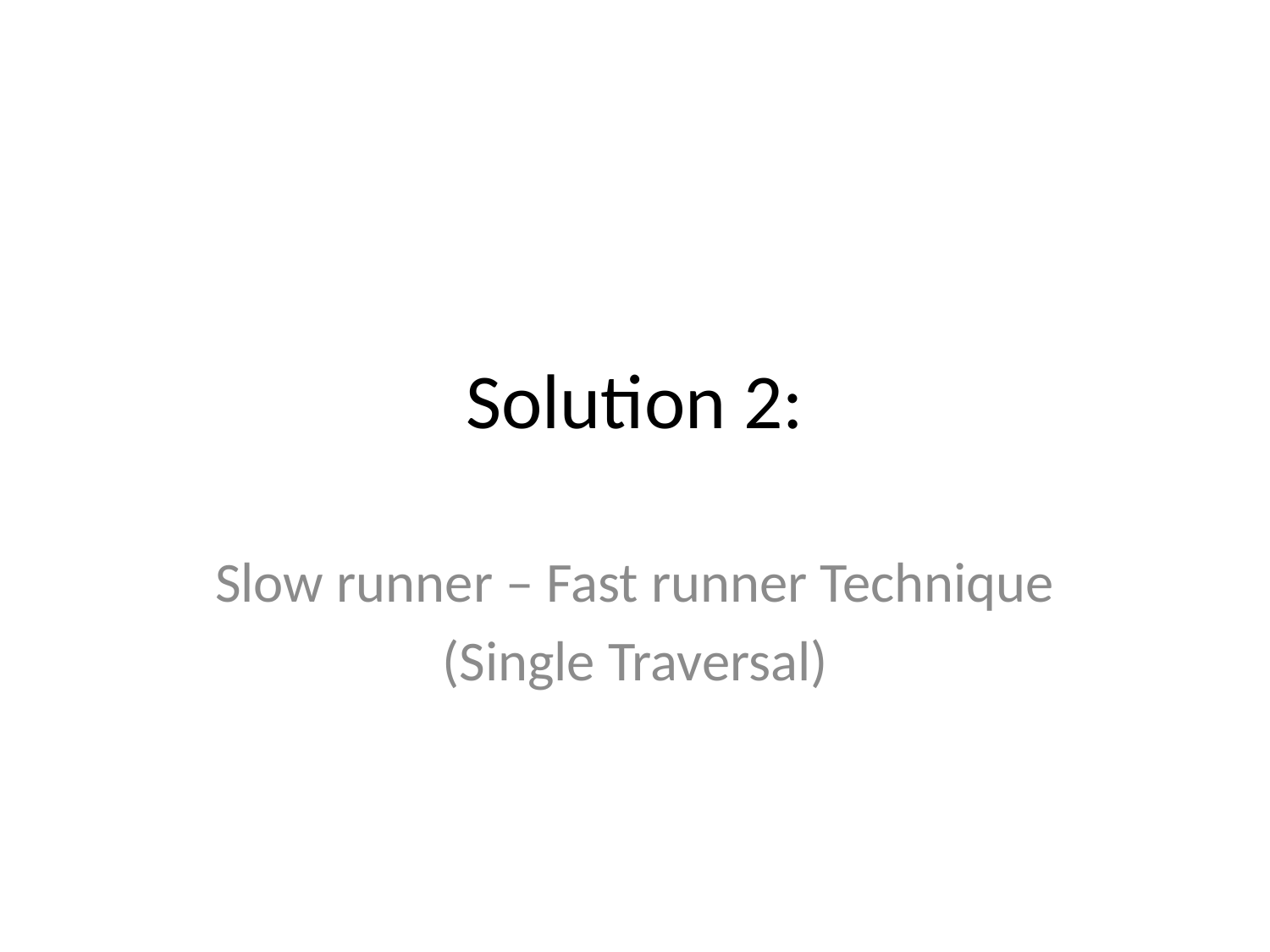

# Solution 2:
Slow runner – Fast runner Technique
(Single Traversal)